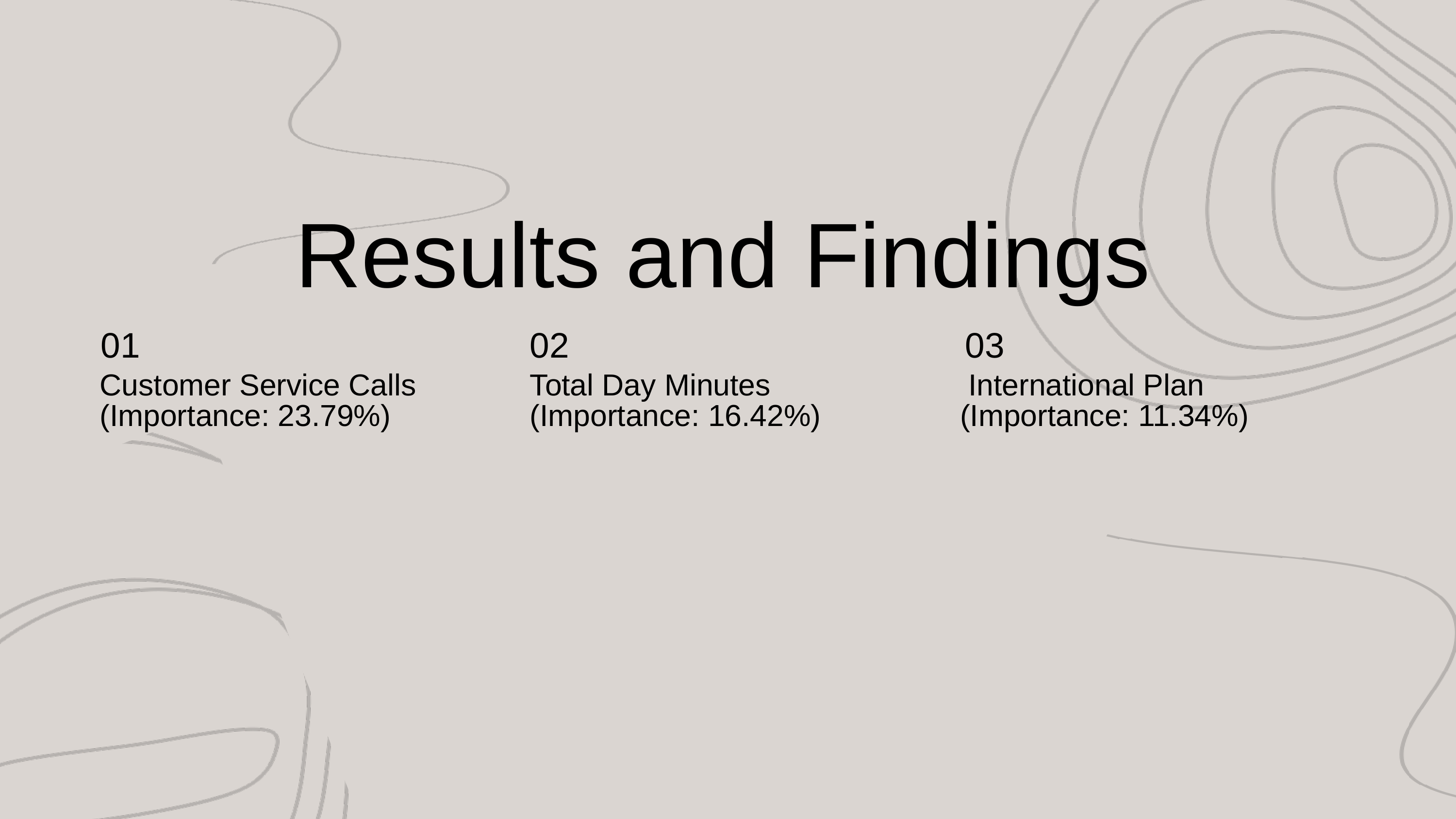

Results and Findings
01
02
03
Customer Service Calls (Importance: 23.79%)

Total Day Minutes (Importance: 16.42%)

 International Plan (Importance: 11.34%)